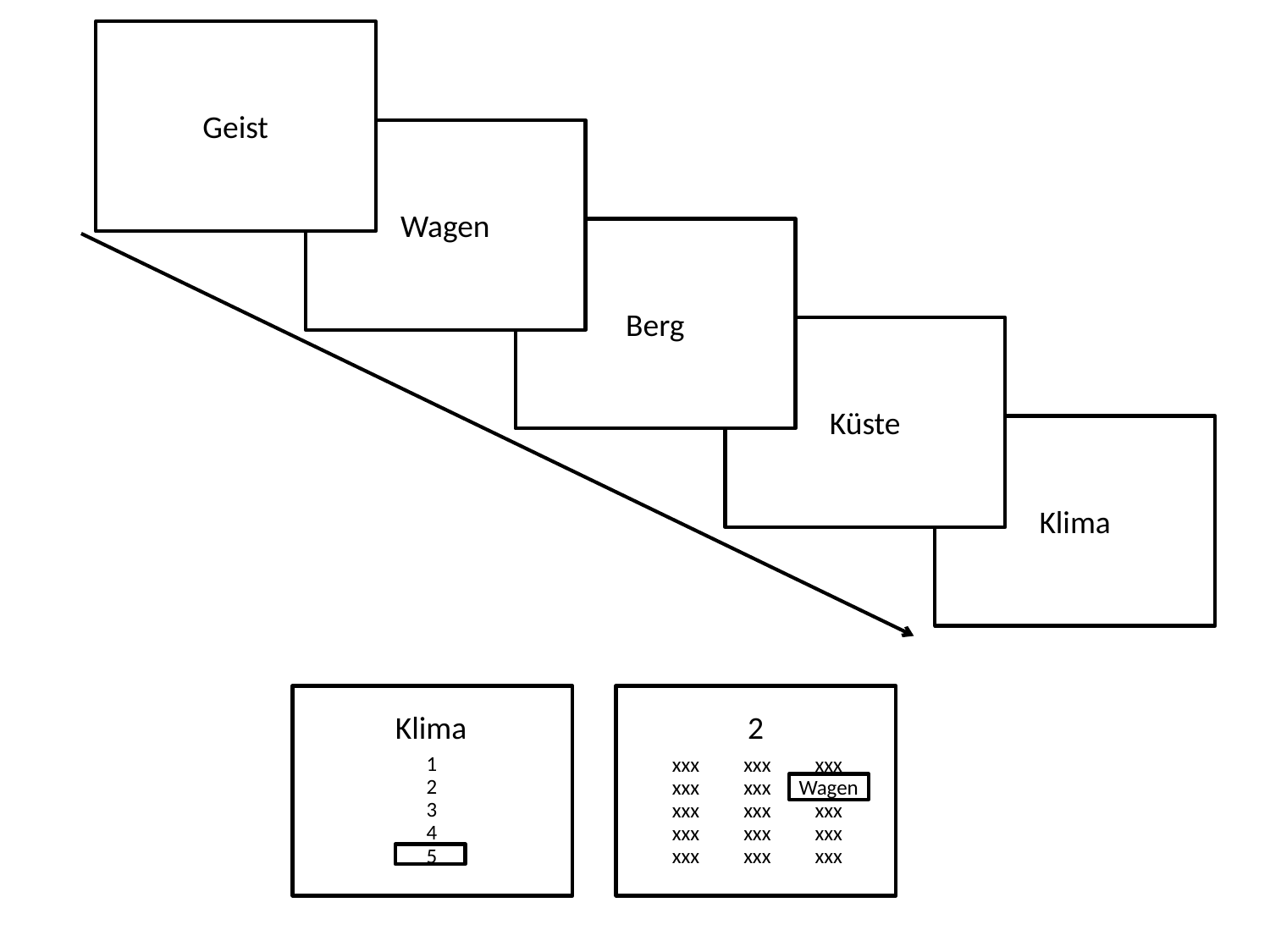

Geist

Wagen

Berg

Küste

Klima

Klima
1
2
3
4
5

2
xxx
xxx
xxx
xxx
xxx
xxx
xxx
xxx
xxx
xxx
xxx
Wagen
xxx
xxx
xxx